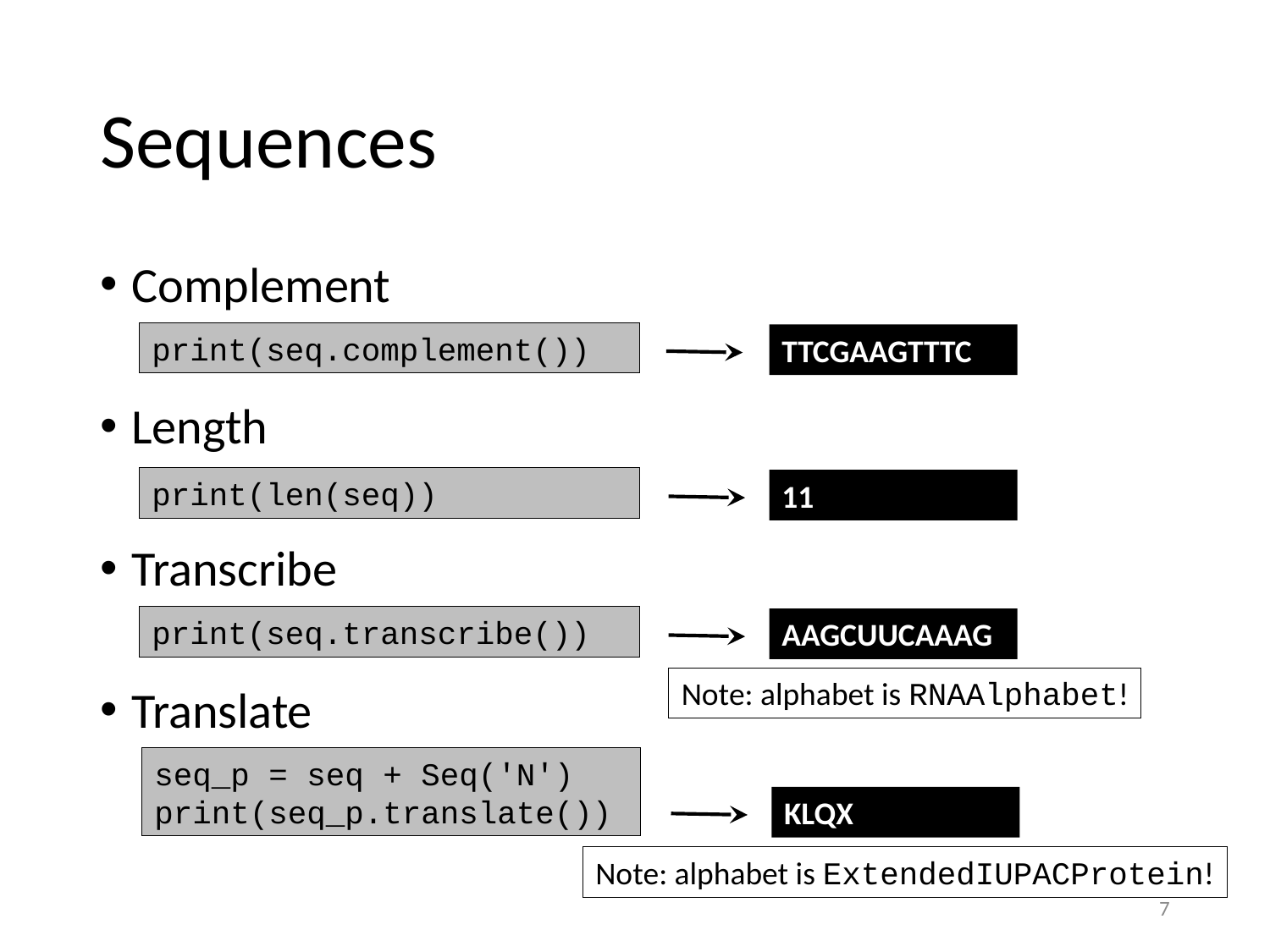

# Sequences
Complement

Length

Transcribe

Translate
print(seq.complement())
TTCGAAGTTTC
print(len(seq))
11
print(seq.transcribe())
AAGCUUCAAAG
Note: alphabet is RNAAlphabet!
seq_p = seq + Seq('N')
print(seq_p.translate())
KLQX
Note: alphabet is ExtendedIUPACProtein!
7